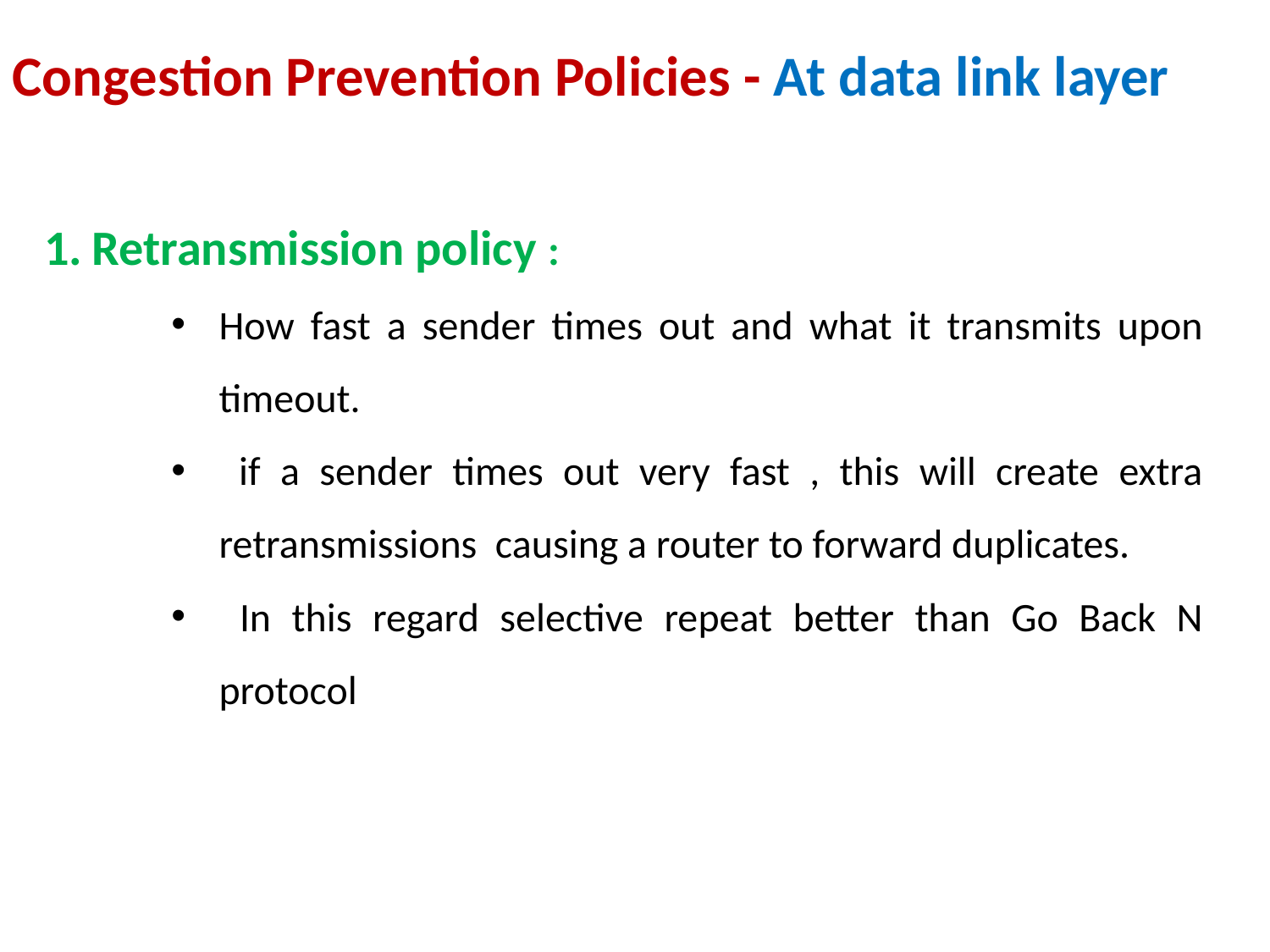

Congestion Prevention Policies - At data link layer

Retransmission policy :
How fast a sender times out and what it transmits upon timeout.
 if a sender times out very fast , this will create extra retransmissions  causing a router to forward duplicates.
 In this regard selective repeat better than Go Back N protocol